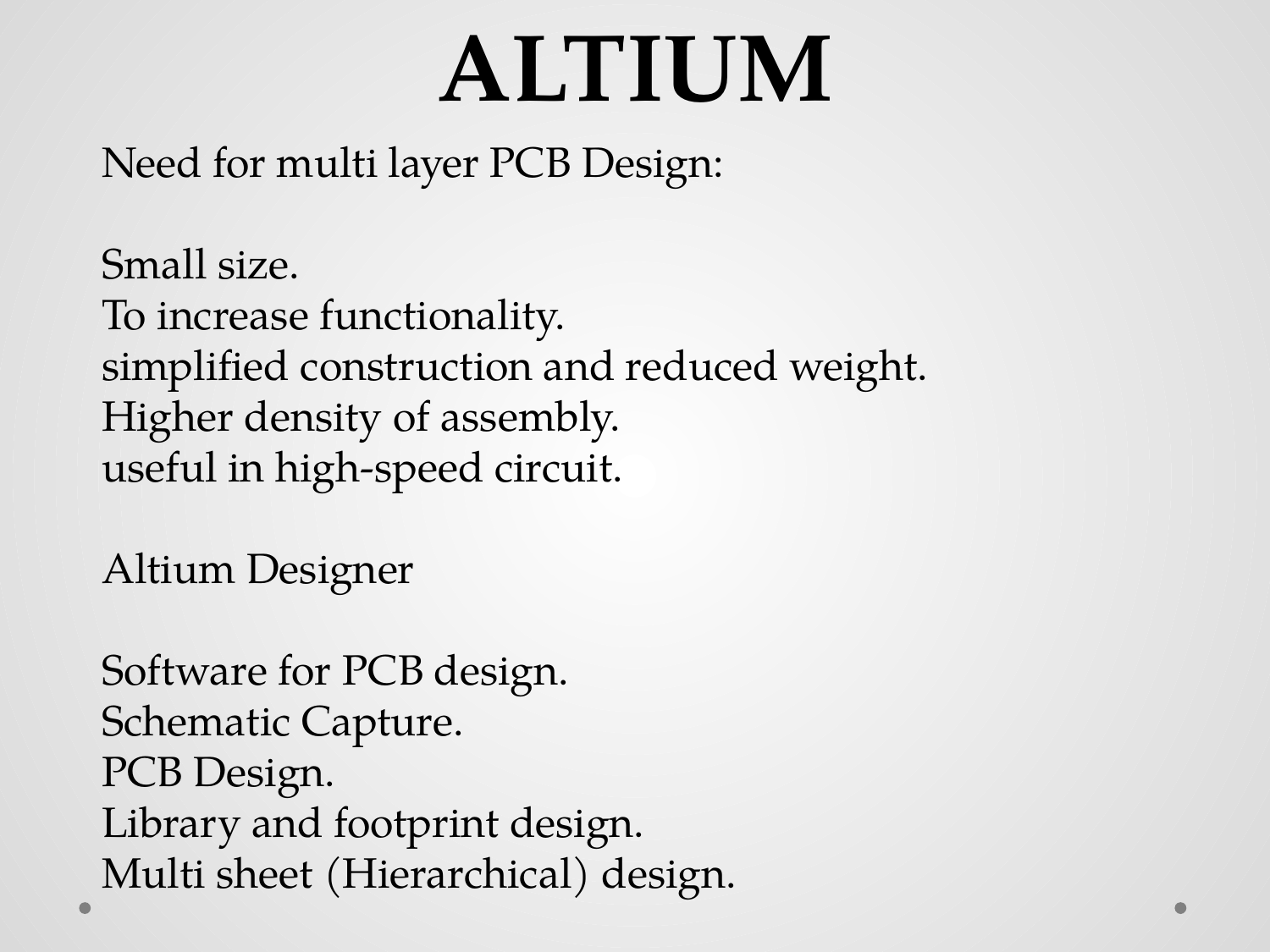

ALTIUM
Need for multi layer PCB Design:

Small size.
To increase functionality.
simplified construction and reduced weight.
Higher density of assembly.
useful in high-speed circuit.

Altium Designer

Software for PCB design.
Schematic Capture.
PCB Design.
Library and footprint design.
Multi sheet (Hierarchical) design.